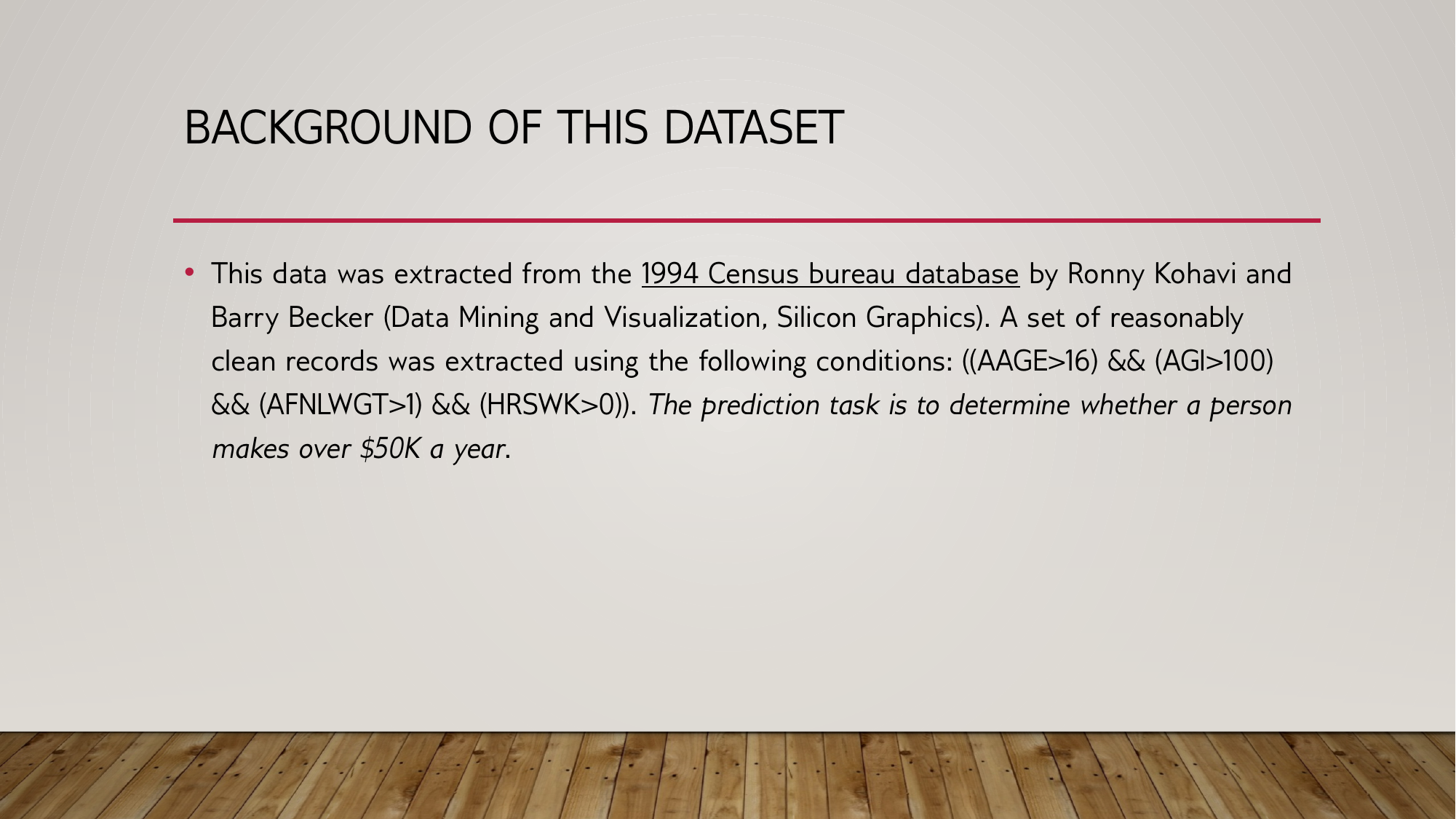

# Background of this dataset
This data was extracted from the 1994 Census bureau database by Ronny Kohavi and Barry Becker (Data Mining and Visualization, Silicon Graphics). A set of reasonably clean records was extracted using the following conditions: ((AAGE>16) && (AGI>100) && (AFNLWGT>1) && (HRSWK>0)). The prediction task is to determine whether a person makes over $50K a year.